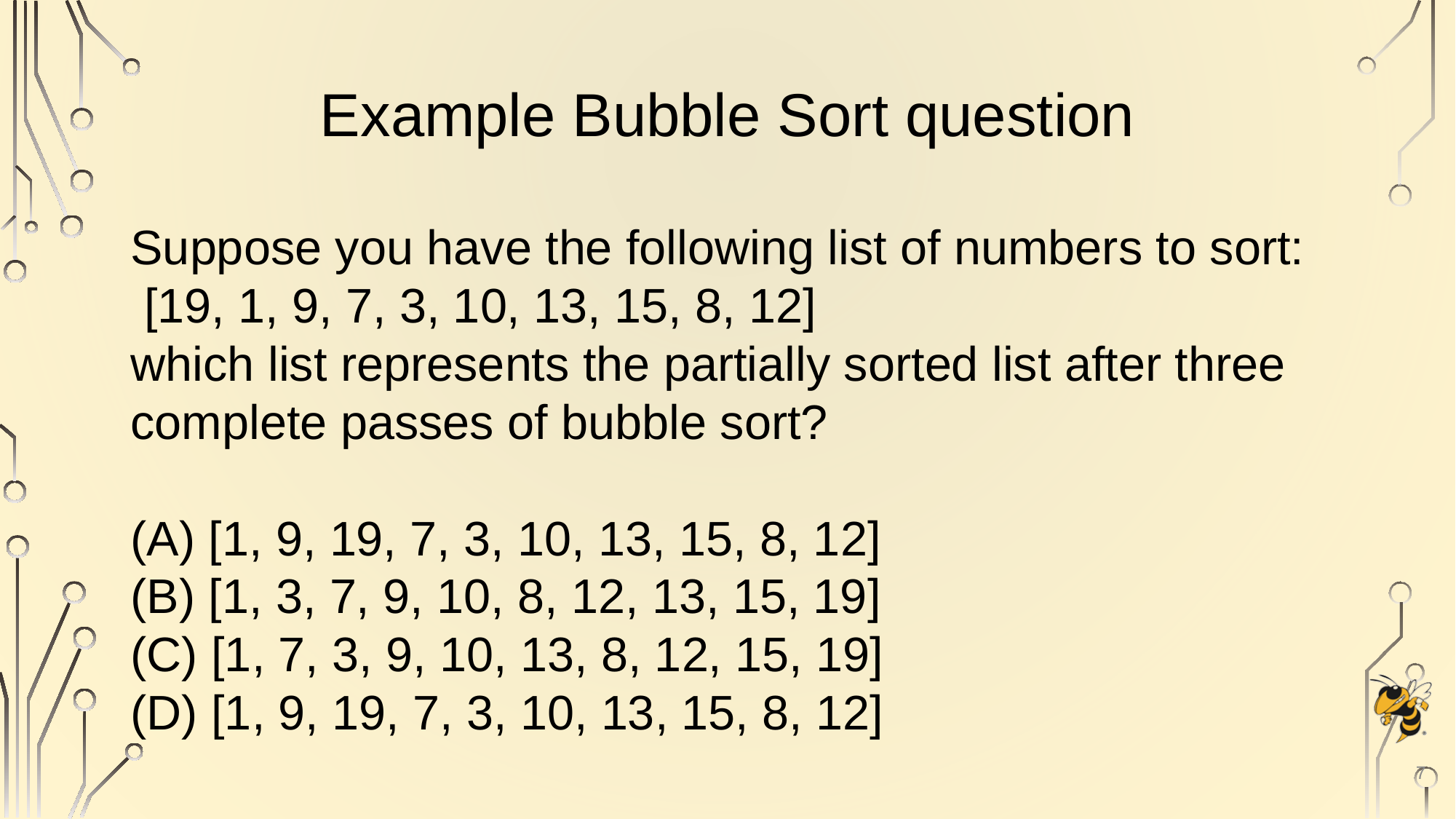

# Example Bubble Sort question
Suppose you have the following list of numbers to sort:
 [19, 1, 9, 7, 3, 10, 13, 15, 8, 12]
which list represents the partially sorted list after three complete passes of bubble sort?

(A) [1, 9, 19, 7, 3, 10, 13, 15, 8, 12]
(B) [1, 3, 7, 9, 10, 8, 12, 13, 15, 19]
(C) [1, 7, 3, 9, 10, 13, 8, 12, 15, 19]
(D) [1, 9, 19, 7, 3, 10, 13, 15, 8, 12]
7